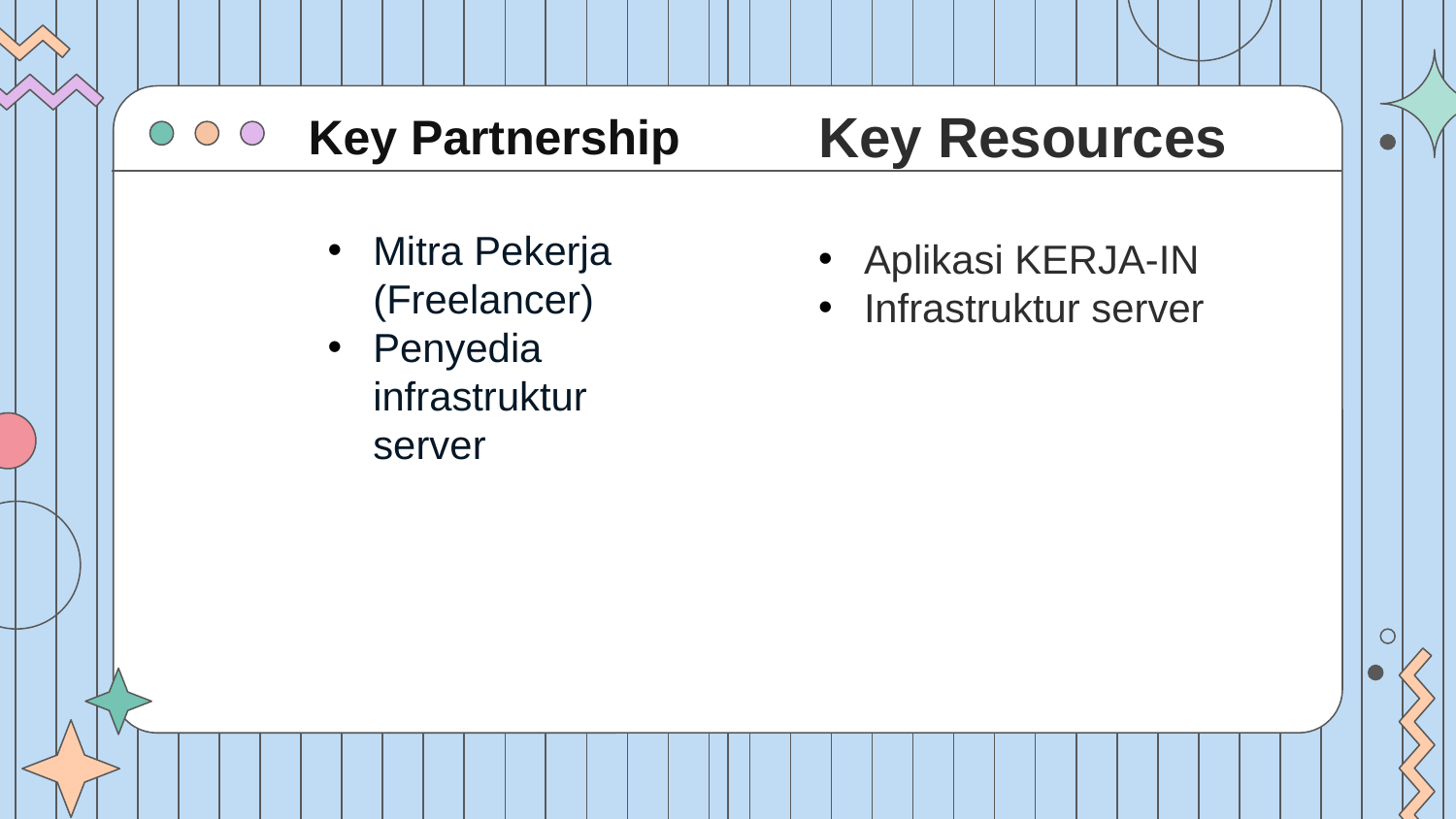

Key Resources

Key Partnership

Mitra Pekerja (Freelancer)
Penyedia infrastruktur server

Aplikasi KERJA-IN
Infrastruktur server